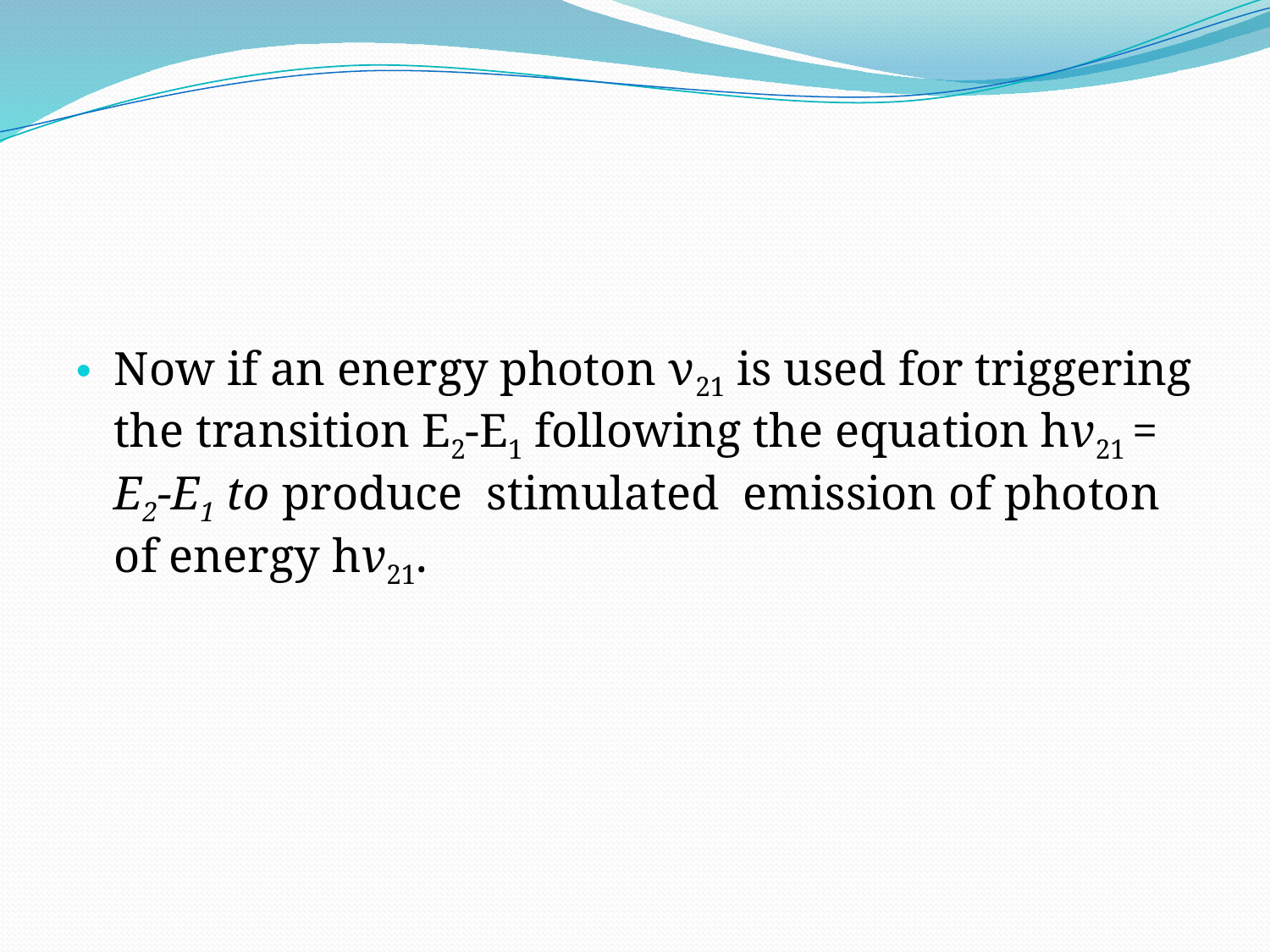

#

Now if an energy photon ν21 is used for triggering the transition E2-E1 following the equation hv21 = E2-E1 to produce  stimulated  emission of photon of energy hv21.